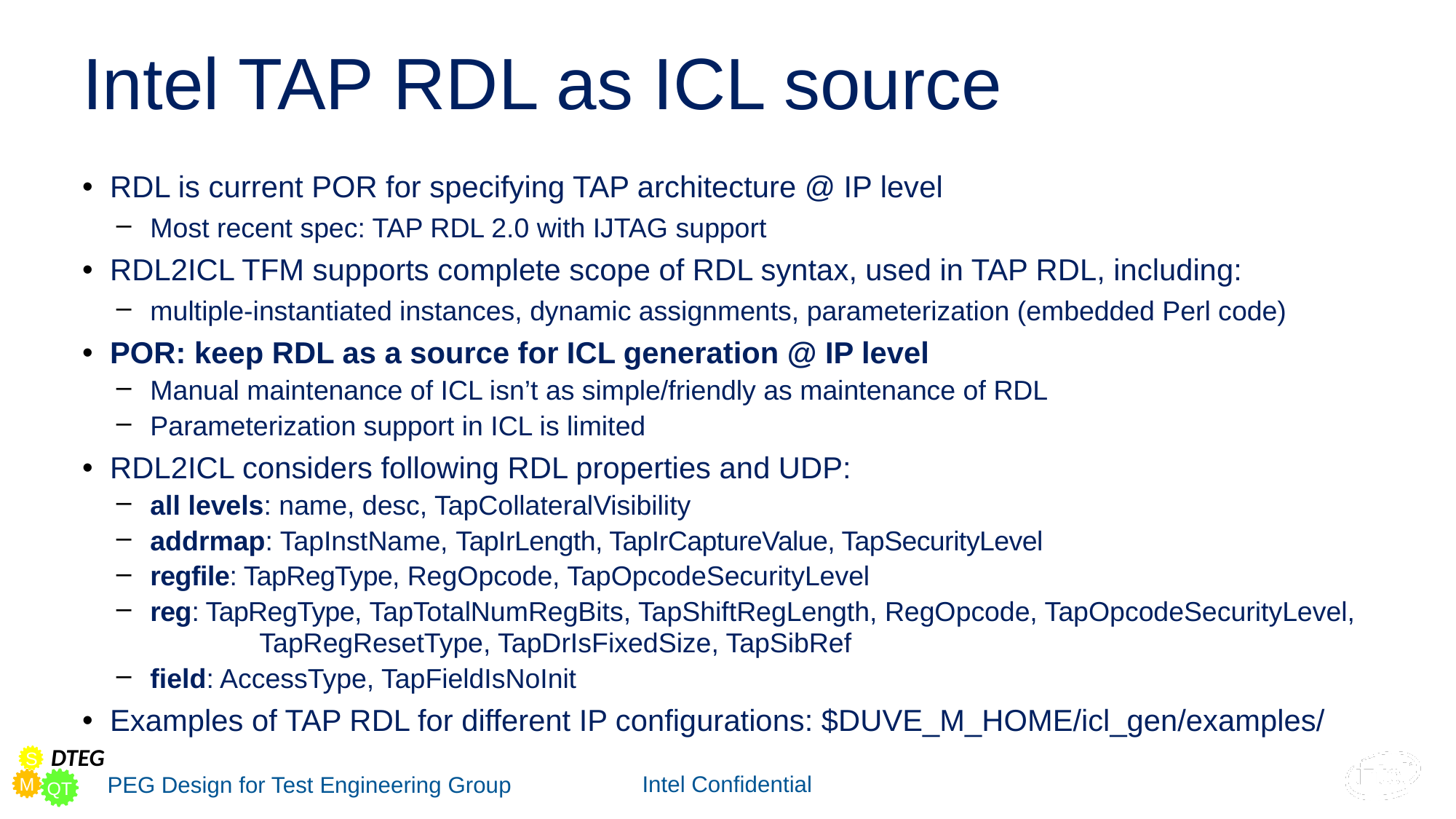

# Intel TAP RDL as ICL source
RDL is current POR for specifying TAP architecture @ IP level
Most recent spec: TAP RDL 2.0 with IJTAG support
RDL2ICL TFM supports complete scope of RDL syntax, used in TAP RDL, including:
multiple-instantiated instances, dynamic assignments, parameterization (embedded Perl code)
POR: keep RDL as a source for ICL generation @ IP level
Manual maintenance of ICL isn’t as simple/friendly as maintenance of RDL
Parameterization support in ICL is limited
RDL2ICL considers following RDL properties and UDP:
all levels: name, desc, TapCollateralVisibility
addrmap: TapInstName, TapIrLength, TapIrCaptureValue, TapSecurityLevel
regfile: TapRegType, RegOpcode, TapOpcodeSecurityLevel
reg: TapRegType, TapTotalNumRegBits, TapShiftRegLength, RegOpcode, TapOpcodeSecurityLevel, 	TapRegResetType, TapDrIsFixedSize, TapSibRef
field: AccessType, TapFieldIsNoInit
Examples of TAP RDL for different IP configurations: $DUVE_M_HOME/icl_gen/examples/